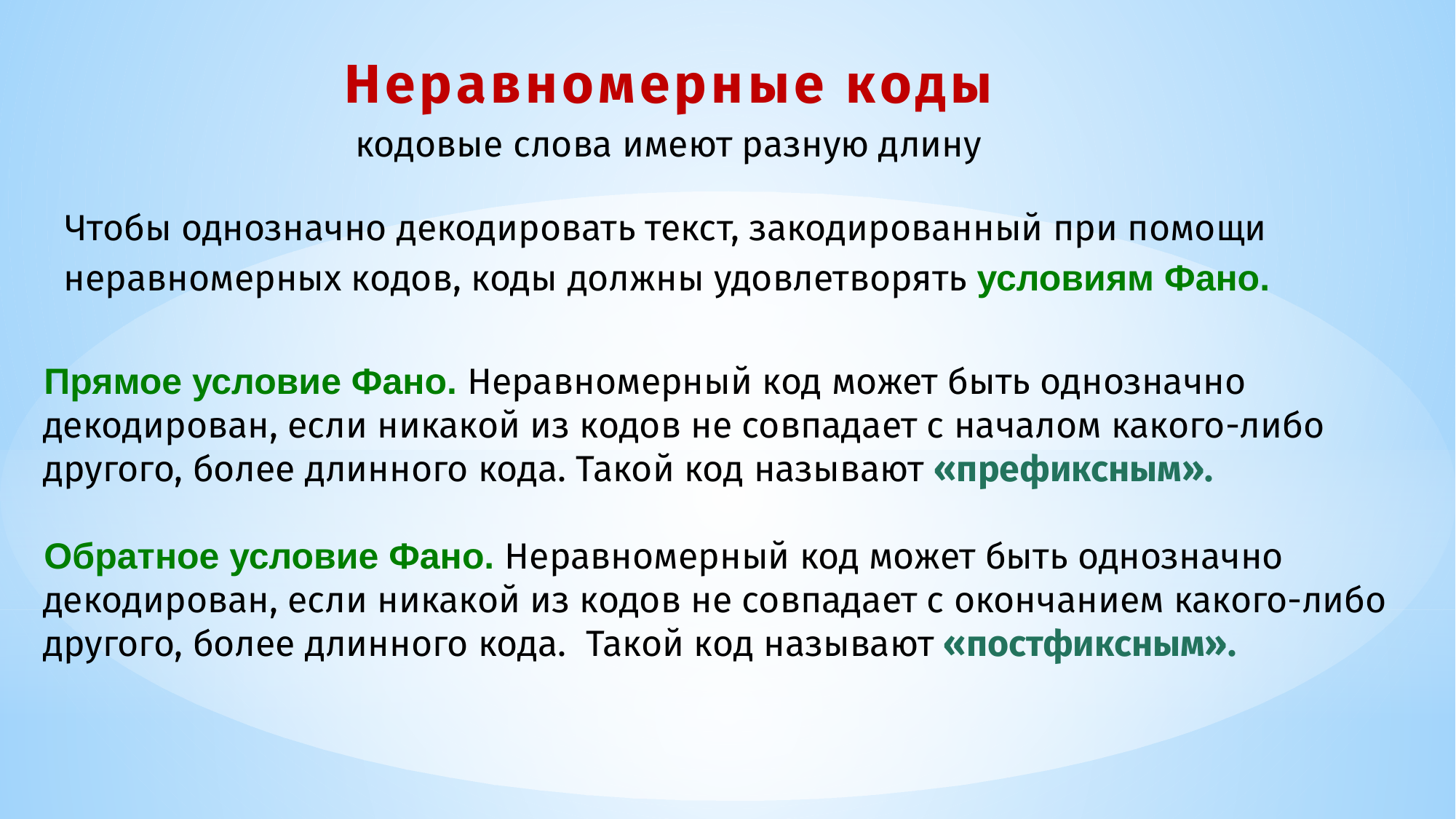

Неравномерные коды
кодовые слова имеют разную длину
Чтобы однозначно декодировать текст, закодированный при помощи неравномерных кодов, коды должны удовлетворять условиям Фано.

Прямое условие Фано. Неравномерный код может быть однозначно декодирован, если никакой из кодов не совпадает с началом какого-либо другого, более длинного кода. Такой код называют «префиксным».

Обратное условие Фано. Неравномерный код может быть однозначно декодирован, если никакой из кодов не совпадает с окончанием какого-либо другого, более длинного кода.  Такой код называют «постфиксным».